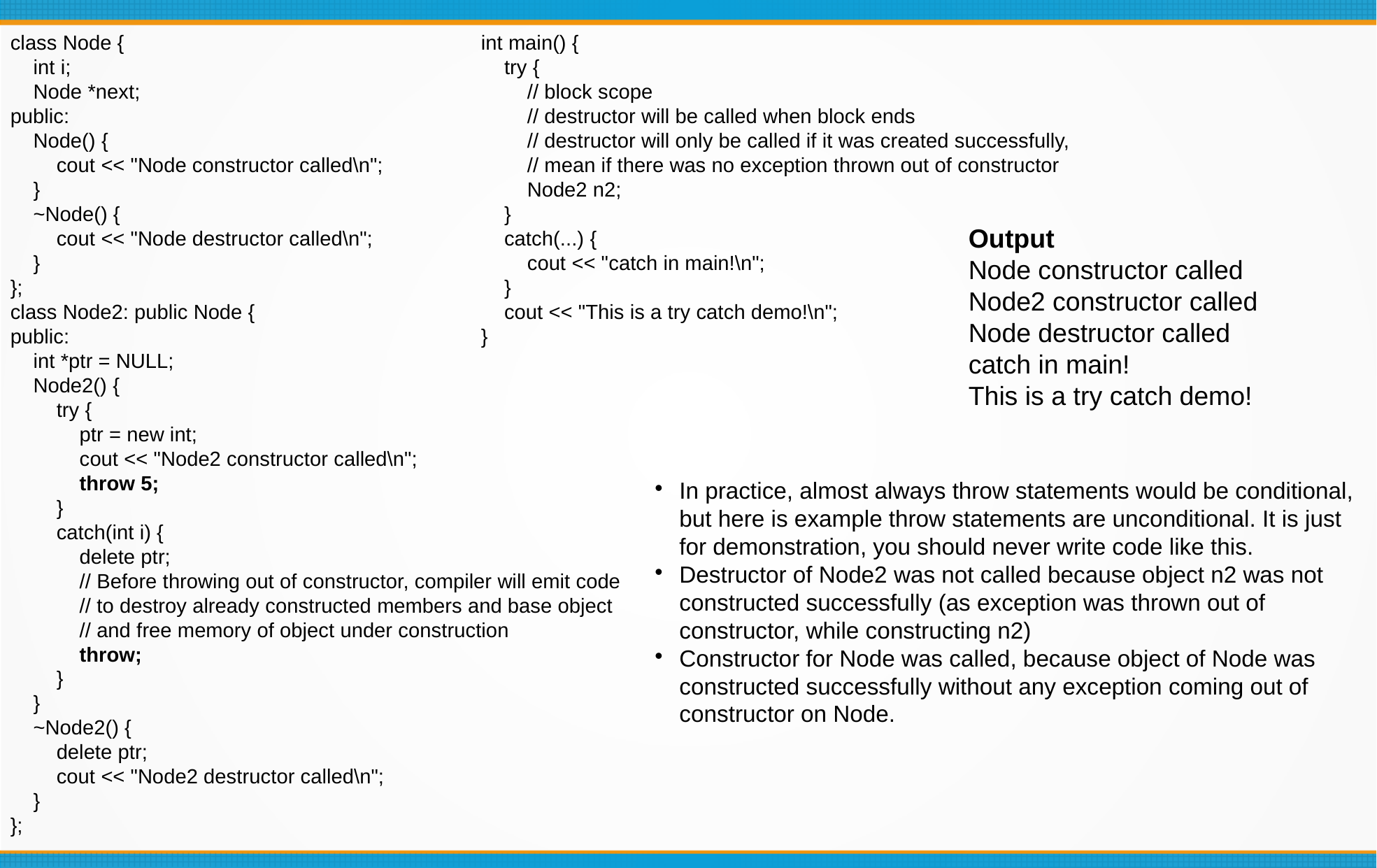

class Node {
    int i;
    Node *next;
public:
    Node() {
        cout << "Node constructor called\n";
    }
    ~Node() {
        cout << "Node destructor called\n";
    }
};
class Node2: public Node {
public:
    int *ptr = NULL;
    Node2() {
        try {
            ptr = new int;
            cout << "Node2 constructor called\n";
            throw 5;
        }
        catch(int i) {
            delete ptr;
            // Before throwing out of constructor, compiler will emit code
            // to destroy already constructed members and base object
            // and free memory of object under construction
            throw;
        }
    }
    ~Node2() {
        delete ptr;
        cout << "Node2 destructor called\n";
    }
};
int main() {
    try {
        // block scope
        // destructor will be called when block ends
        // destructor will only be called if it was created successfully,
        // mean if there was no exception thrown out of constructor
        Node2 n2;
    }
    catch(...) {
        cout << "catch in main!\n";
    }
    cout << "This is a try catch demo!\n";
}

Output
Node constructor called
Node2 constructor called
Node destructor called
catch in main!
This is a try catch demo!

In practice, almost always throw statements would be conditional, but here is example throw statements are unconditional. It is just for demonstration, you should never write code like this.
Destructor of Node2 was not called because object n2 was not constructed successfully (as exception was thrown out of constructor, while constructing n2)
Constructor for Node was called, because object of Node was constructed successfully without any exception coming out of constructor on Node.